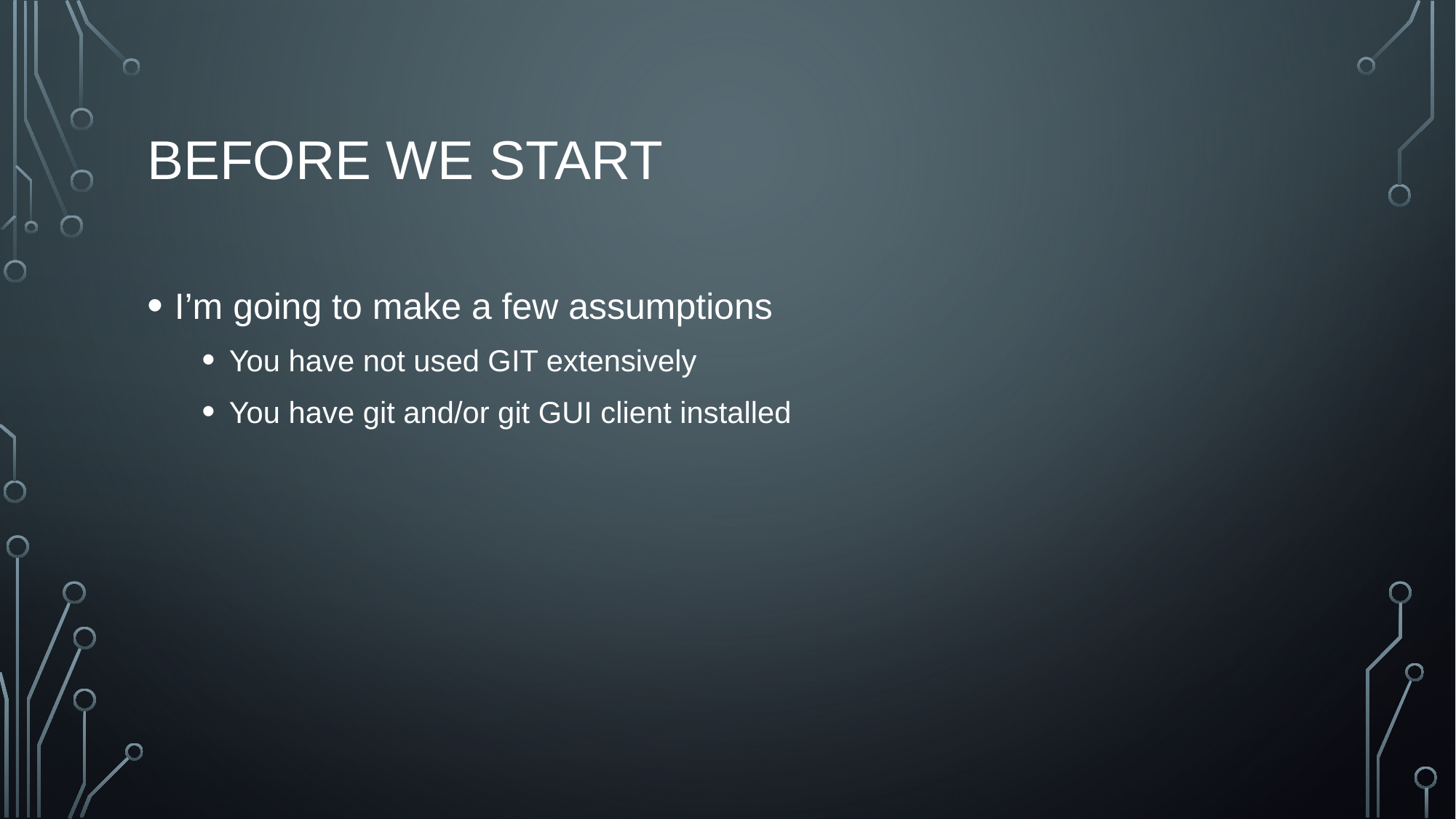

# Before we start
I’m going to make a few assumptions
You have not used GIT extensively
You have git and/or git GUI client installed